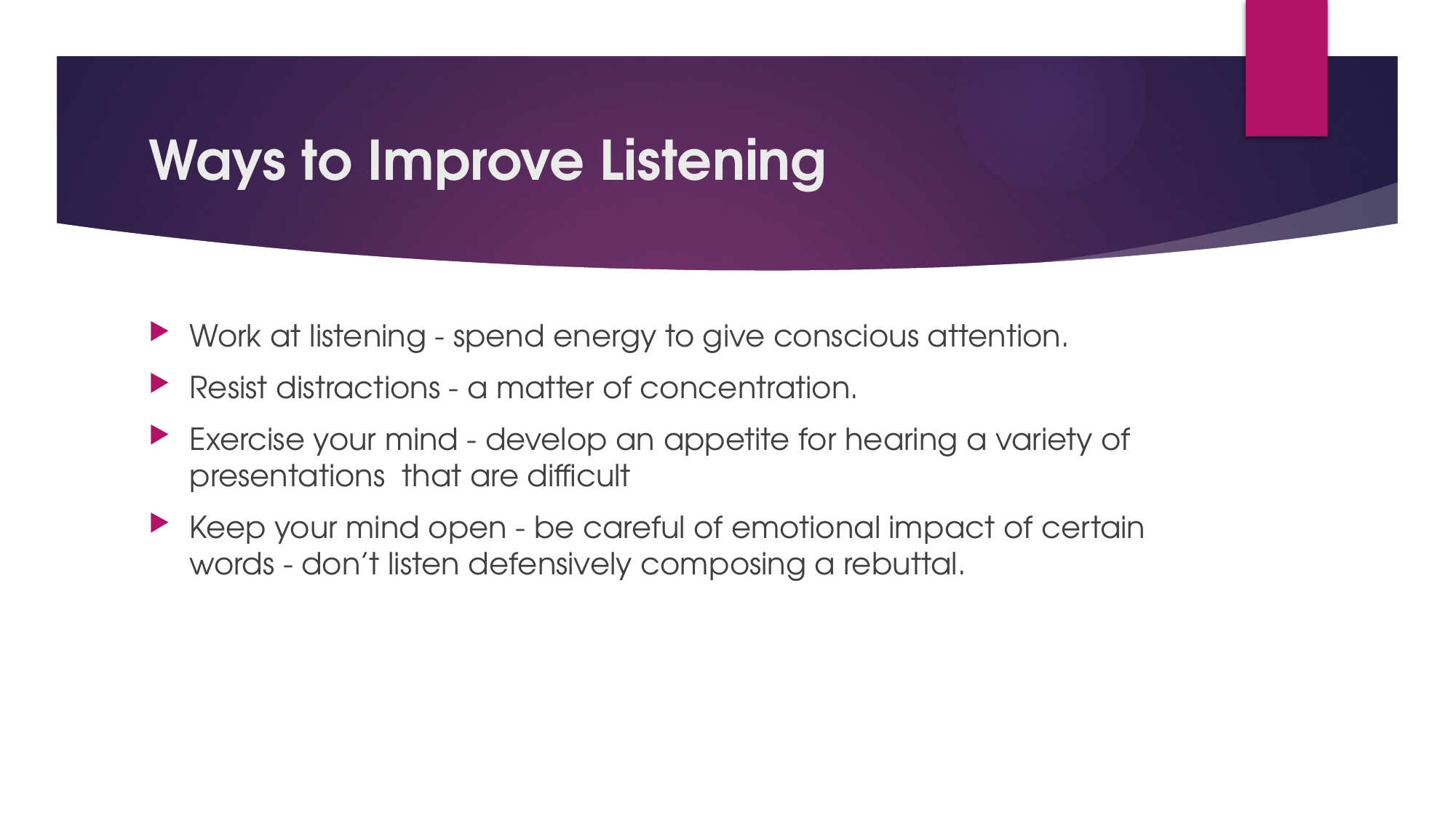

# Ways to Improve Listening
Work at listening - spend energy to give conscious attention.
Resist distractions - a matter of concentration.
Exercise your mind - develop an appetite for hearing a variety of presentations  that are difficult
Keep your mind open - be careful of emotional impact of certain words - don’t listen defensively composing a rebuttal.